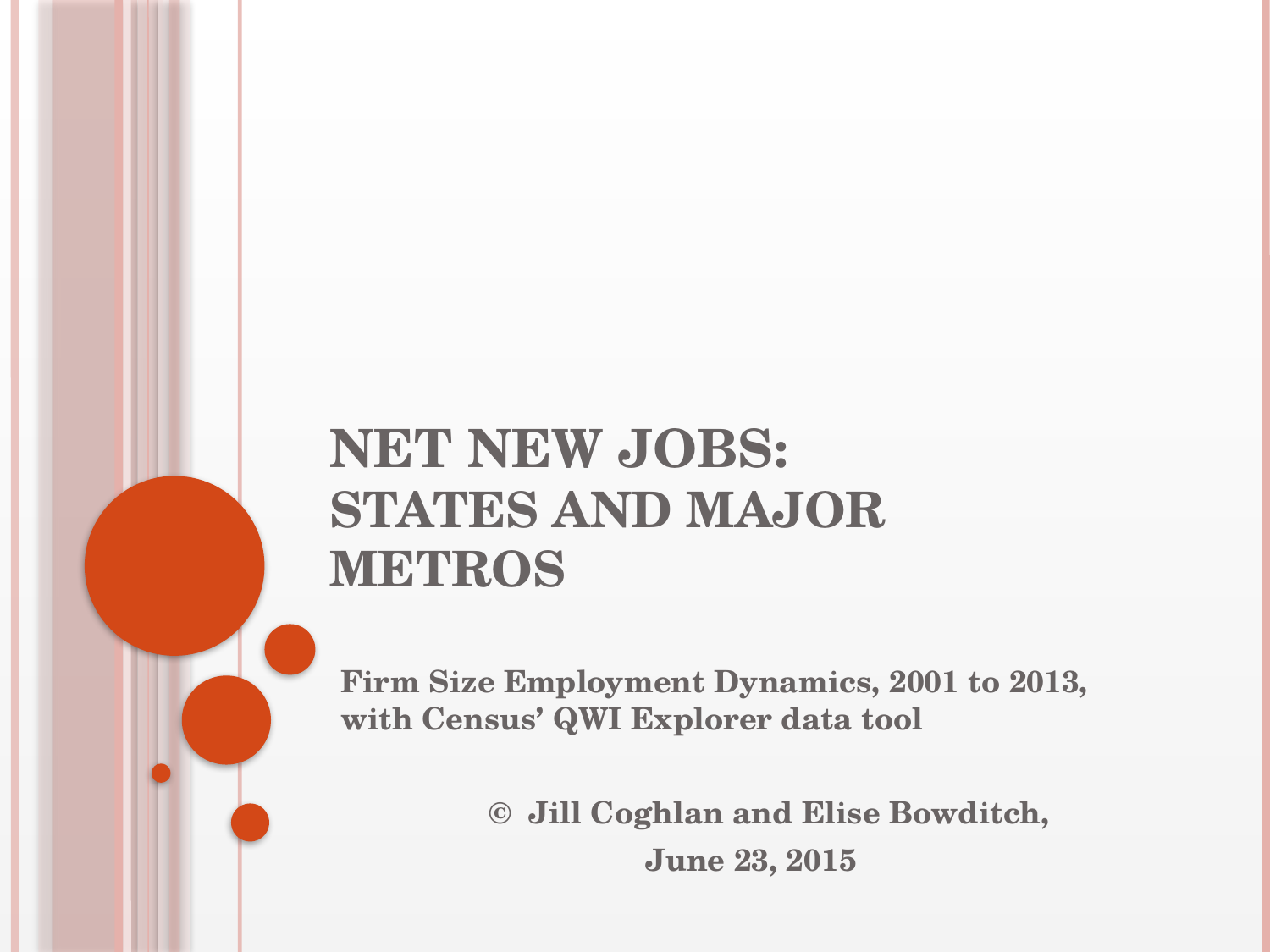

# Net New Jobs: States and major metros
Firm Size Employment Dynamics, 2001 to 2013, with Census’ QWI Explorer data tool

     ©  Jill Coghlan and Elise Bowditch,
June 23, 2015